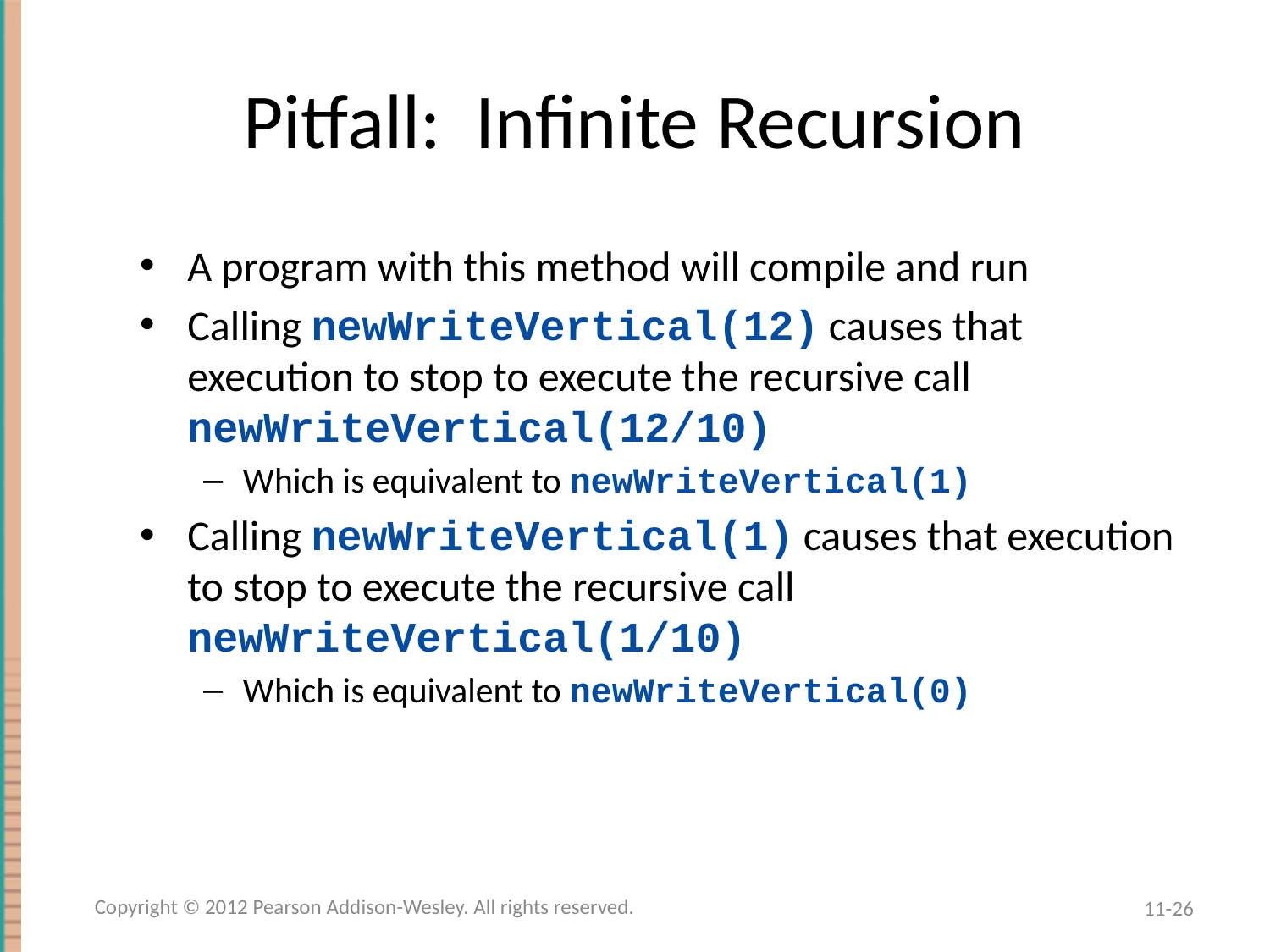

# Pitfall:  Infinite Recursion
A program with this method will compile and run
Calling newWriteVertical(12) causes that execution to stop to execute the recursive call newWriteVertical(12/10)
Which is equivalent to newWriteVertical(1)
Calling newWriteVertical(1) causes that execution to stop to execute the recursive call newWriteVertical(1/10)
Which is equivalent to newWriteVertical(0)
Copyright © 2012 Pearson Addison-Wesley. All rights reserved.
11-26